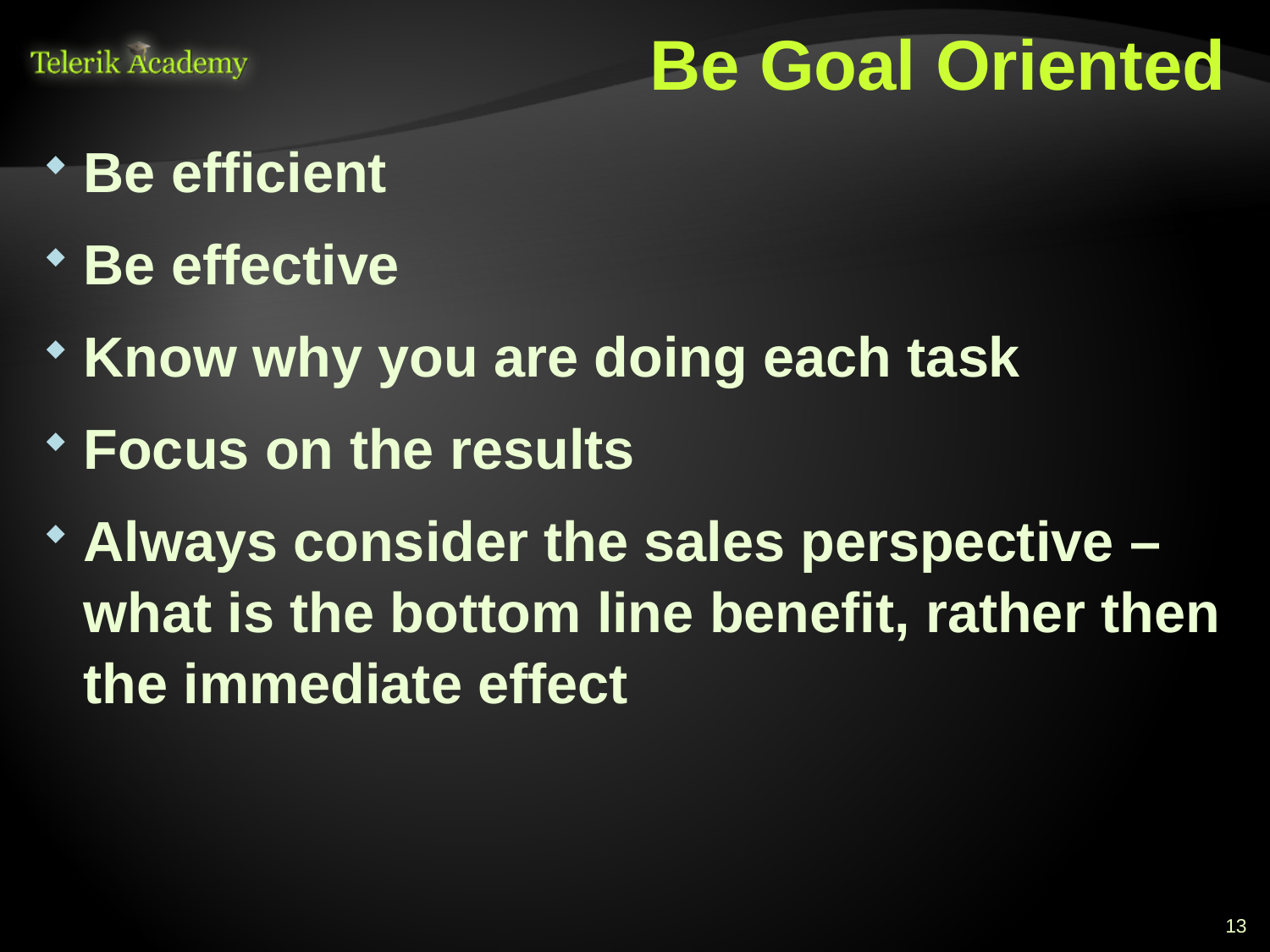

# Be Goal Oriented
Be efficient
Be effective
Know why you are doing each task
Focus on the results
Always consider the sales perspective – what is the bottom line benefit, rather then the immediate effect
13